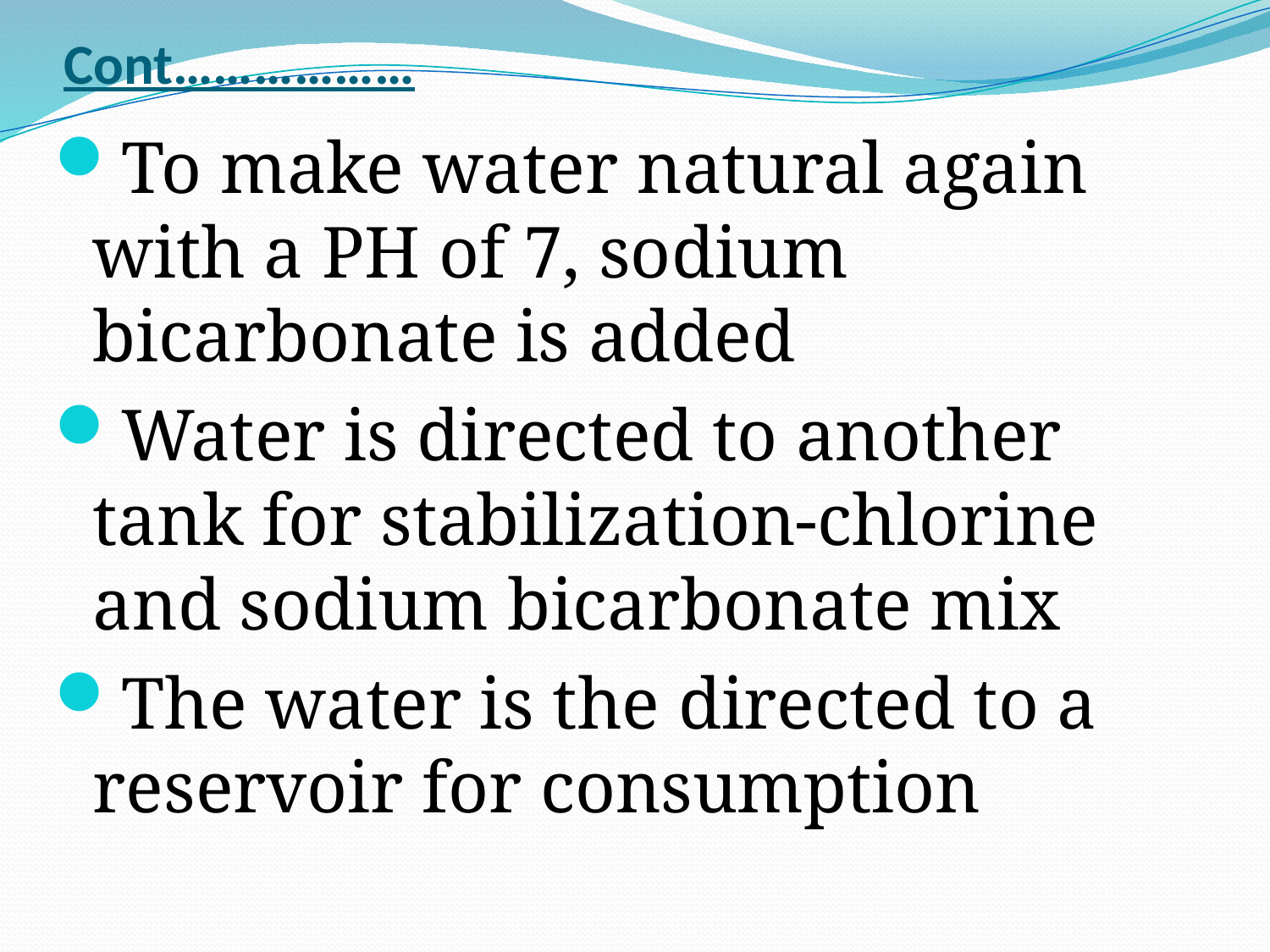

# Cont………………
To make water natural again with a PH of 7, sodium bicarbonate is added
Water is directed to another tank for stabilization-chlorine and sodium bicarbonate mix
The water is the directed to a reservoir for consumption